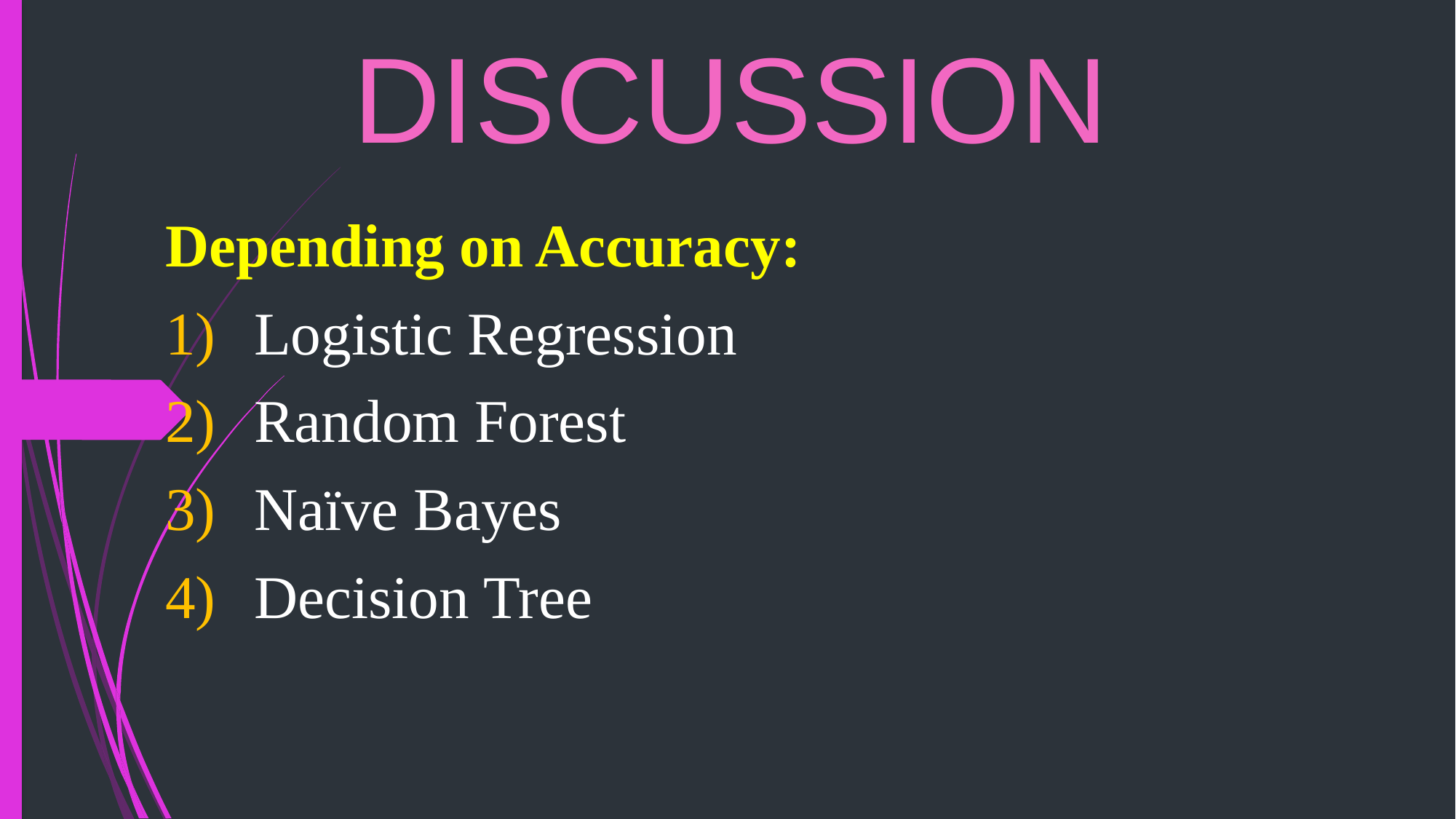

# DISCUSSION
Depending on Accuracy:
Logistic Regression
Random Forest
Naïve Bayes
Decision Tree